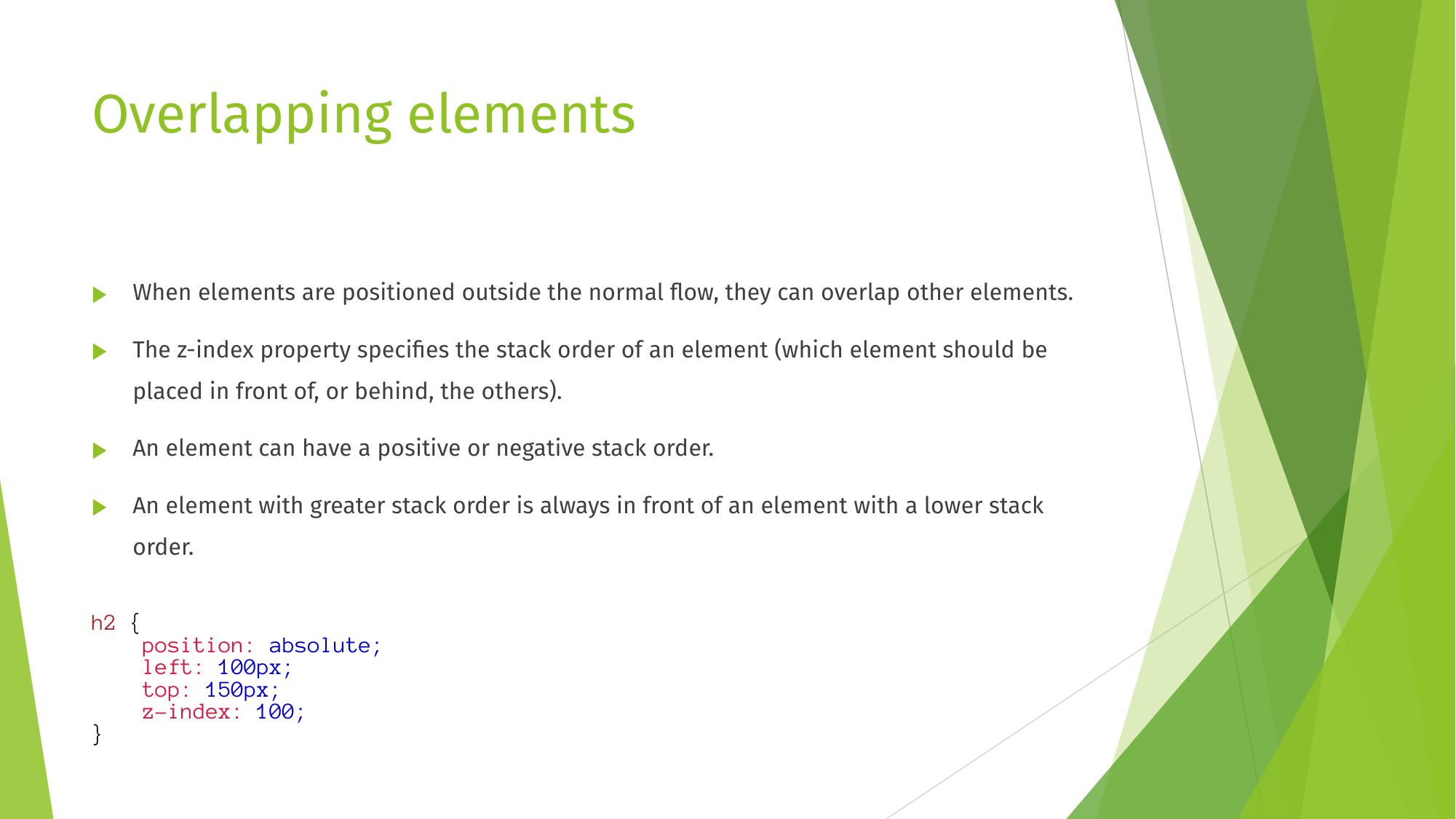

# Overlapping elements
When elements are positioned outside the normal flow, they can overlap other elements.
The z-index property specifies the stack order of an element (which element should be placed in front of, or behind, the others).
An element can have a positive or negative stack order.
An element with greater stack order is always in front of an element with a lower stack order.

h2 {
    position: absolute;
    left: 100px;
    top: 150px;
    z-index: 100;
}